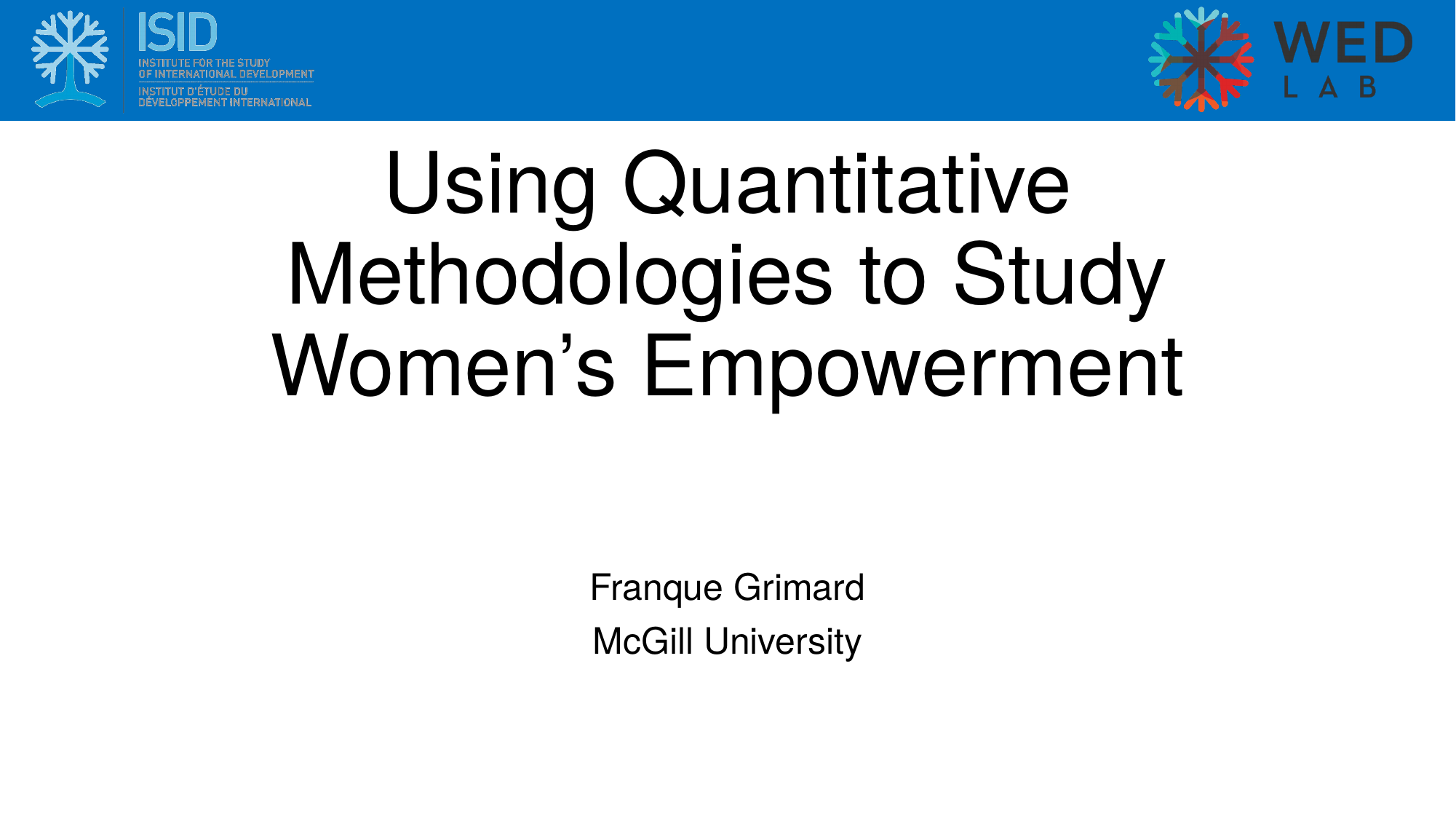

# Using Quantitative Methodologies to Study Women’s Empowerment
Franque Grimard
McGill University